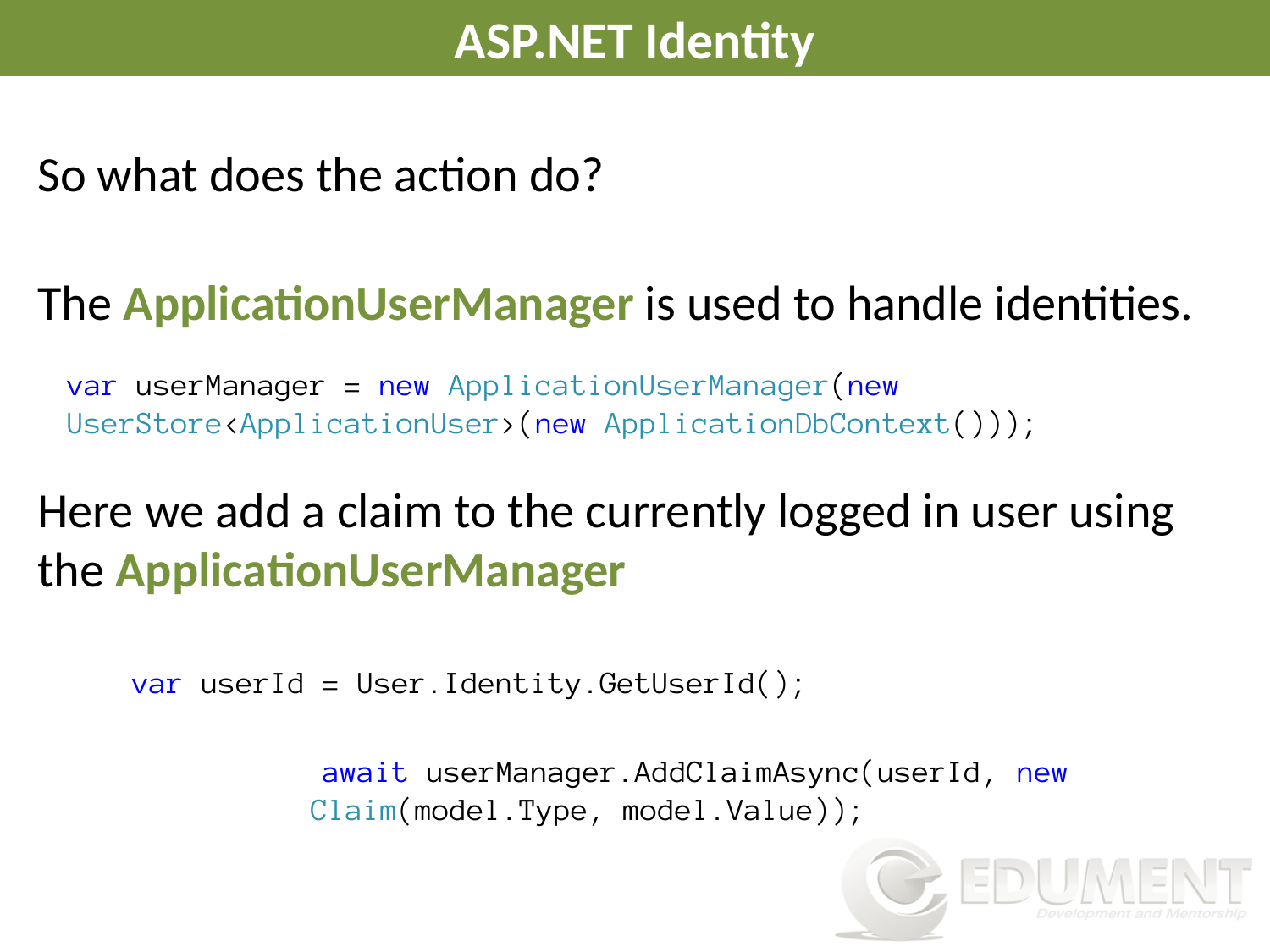

# ASP.NET Identity
So what does the action do?
The ApplicationUserManager is used to handle identities.

Here we add a claim to the currently logged in user using the ApplicationUserManager

var userManager = new ApplicationUserManager(new  	UserStore<ApplicationUser>(new ApplicationDbContext()));

 var userId = User.Identity.GetUserId();

            await userManager.AddClaimAsync(userId, new 		    Claim(model.Type, model.Value));